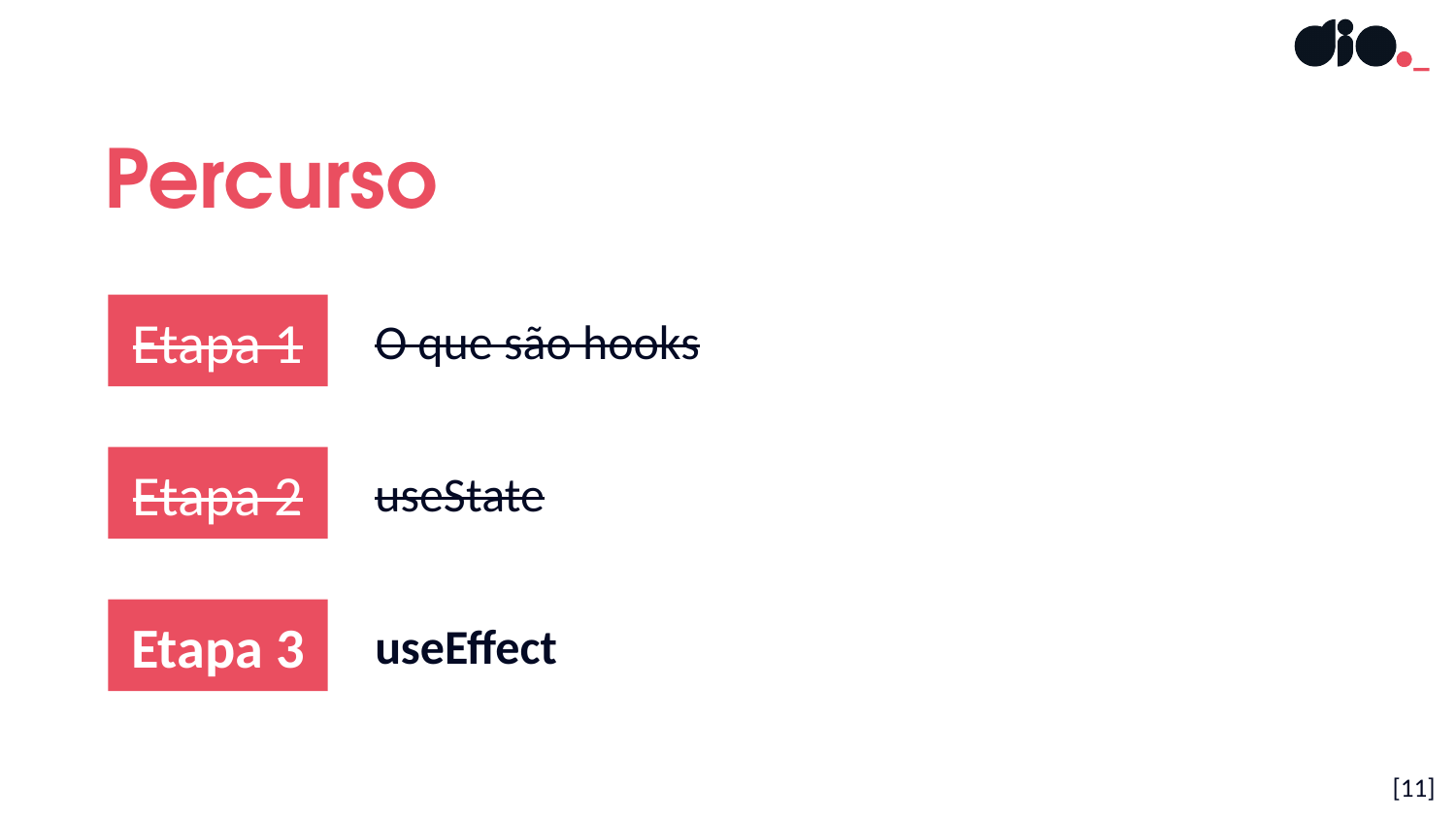

Percurso
Etapa 1
O que são hooks
Etapa 2
useState
Etapa 3
useEffect
[11]